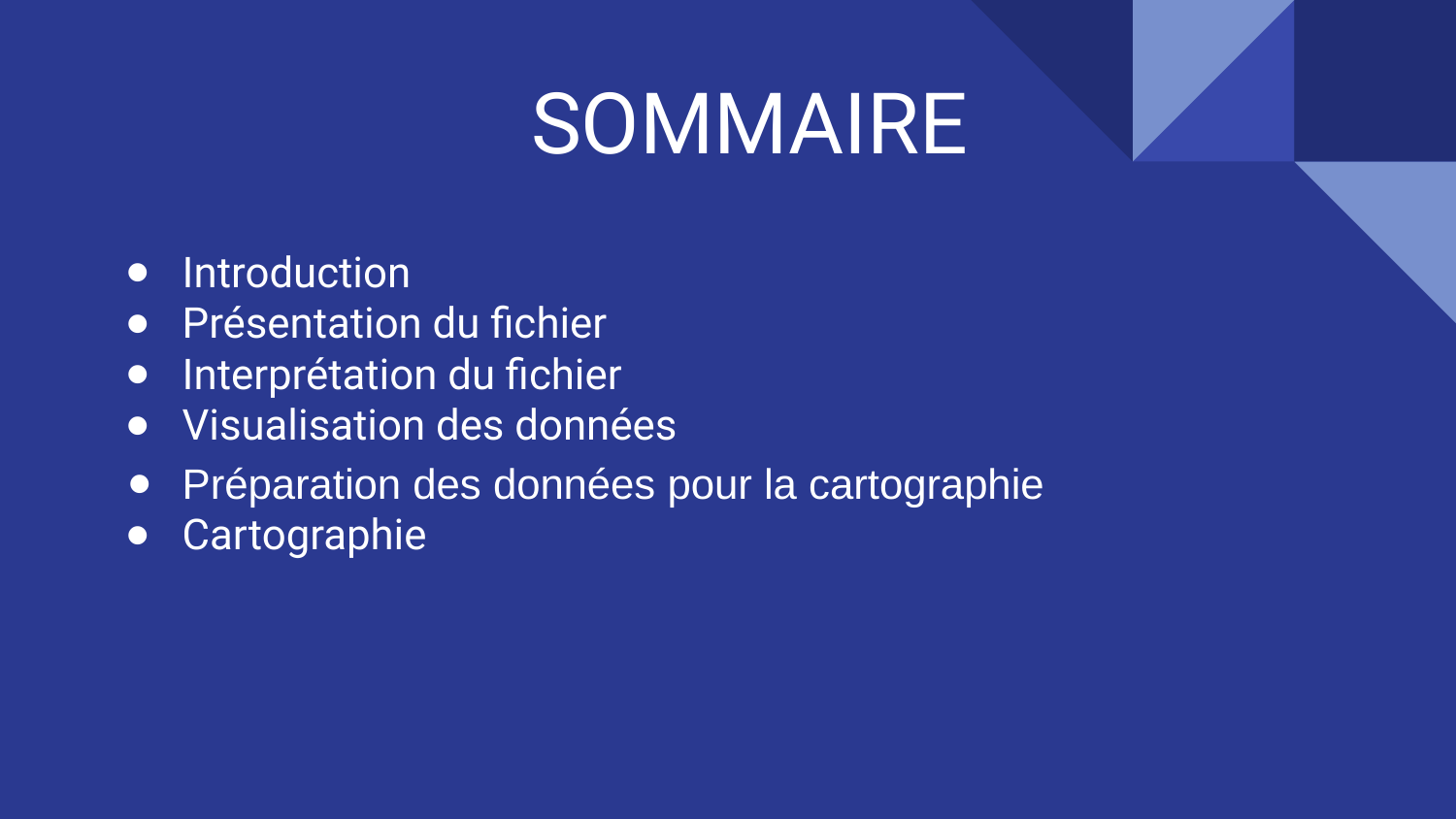

SOMMAIRE
Introduction
Présentation du fichier
Interprétation du fichier
Visualisation des données
Préparation des données pour la cartographie
Cartographie